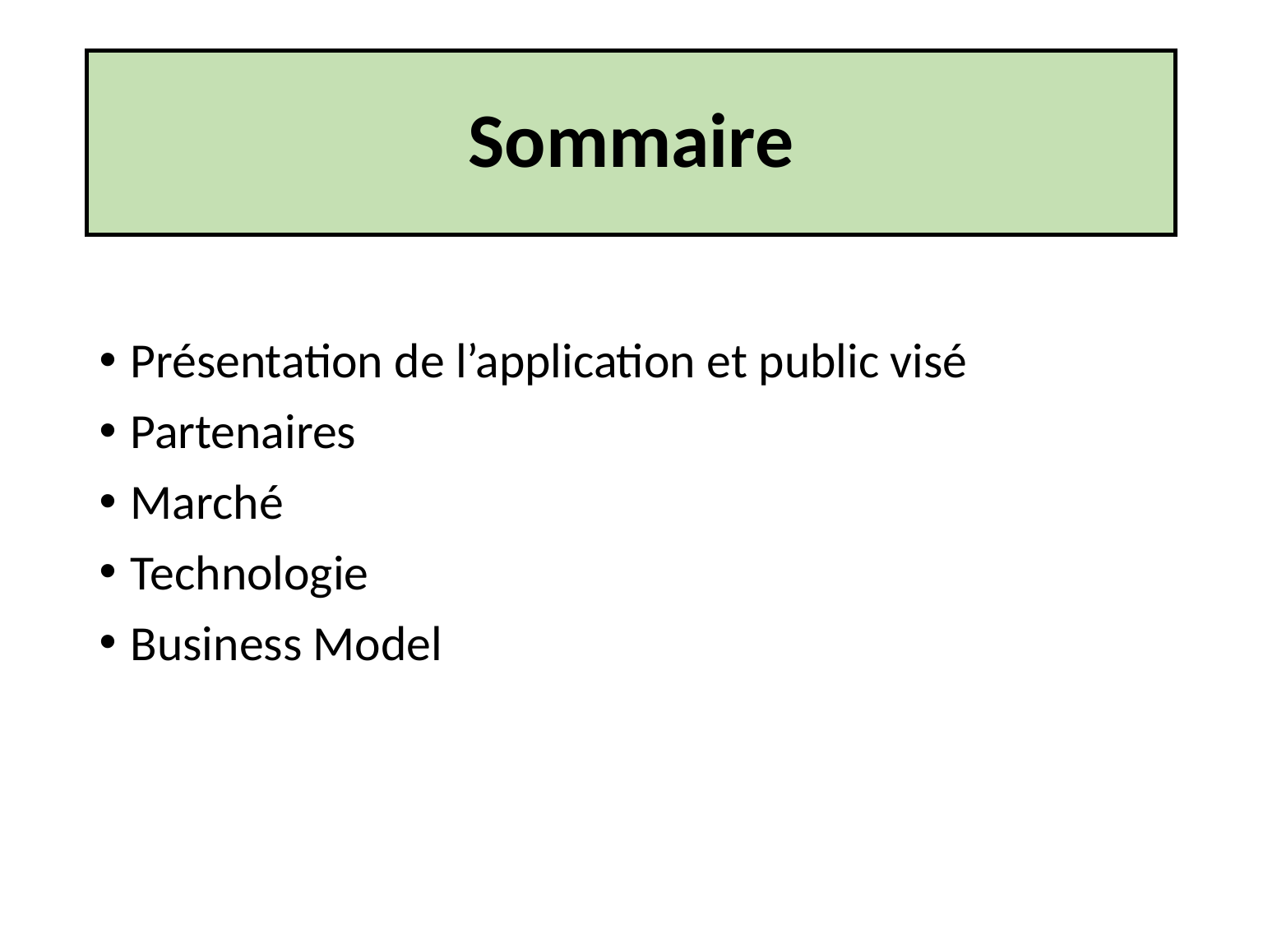

# Sommaire

Présentation de l’application et public visé
Partenaires
Marché
Technologie
Business Model